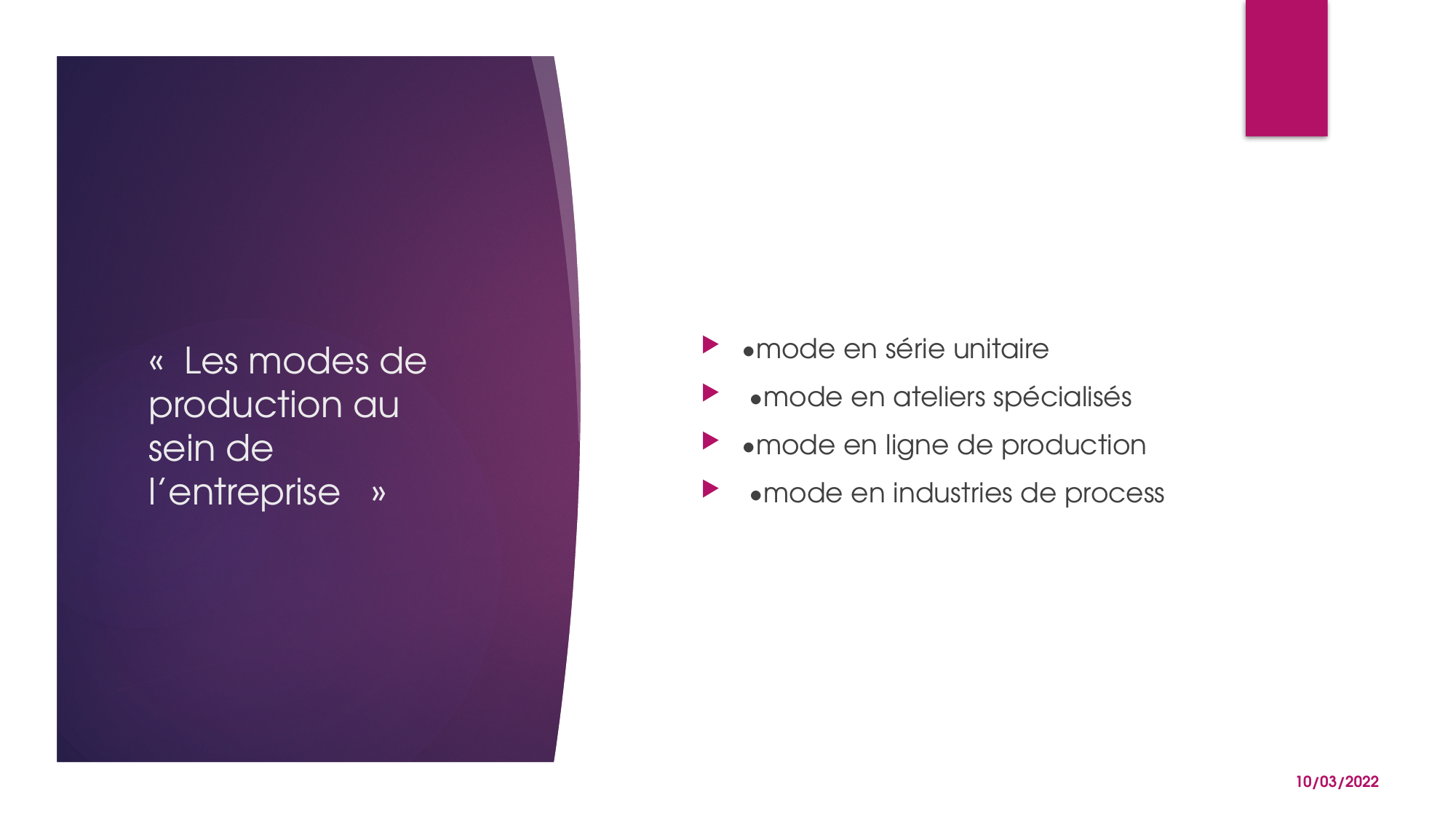

•mode en série unitaire
 •mode en ateliers spécialisés
•mode en ligne de production
 •mode en industries de process
# «  Les modes de production au sein de l’entreprise   »
10/03/2022